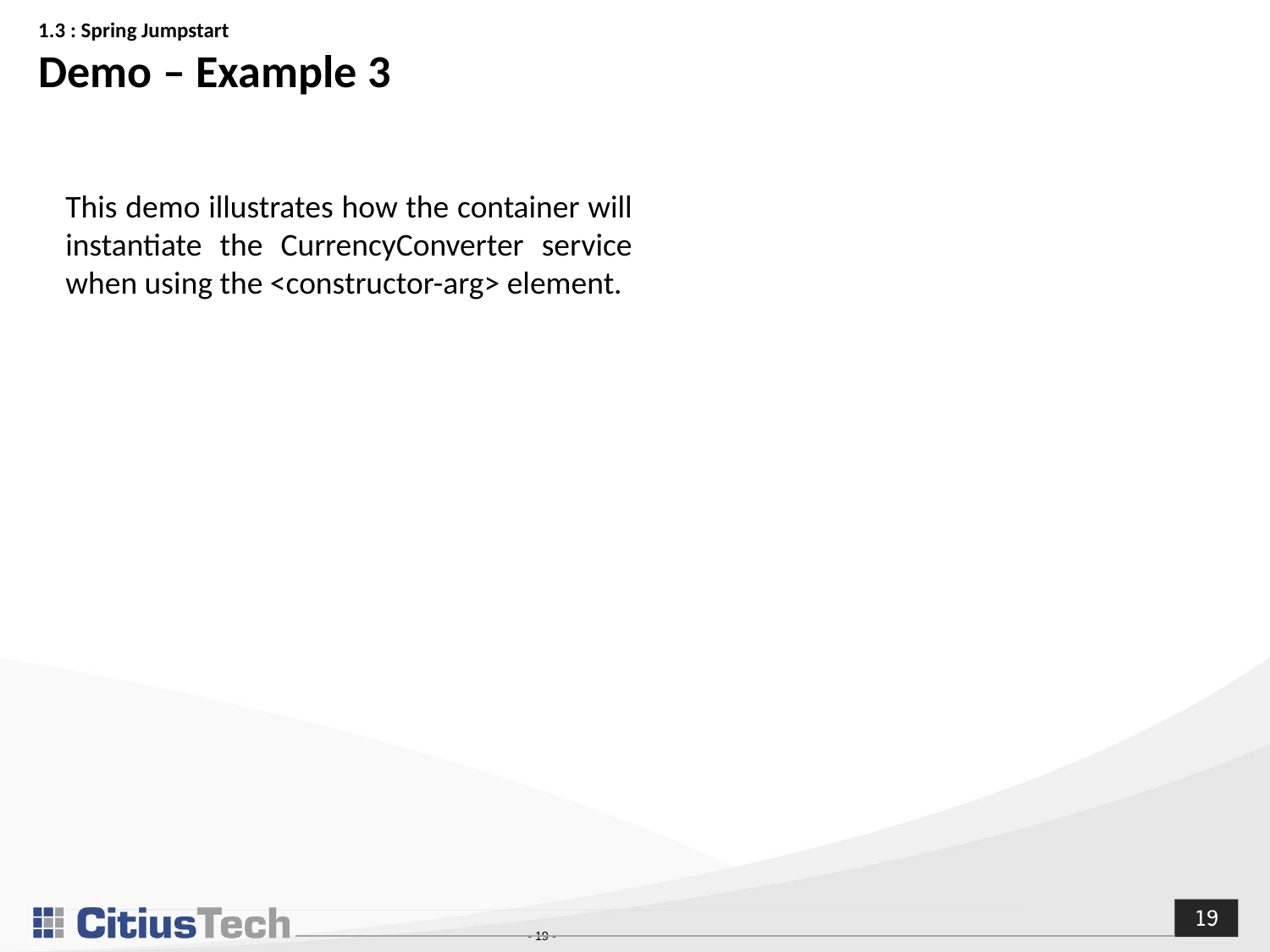

# 1.3 : Spring Jumpstart Demo – Example 3
This demo illustrates how the container will instantiate the CurrencyConverter service when using the <constructor-arg> element.